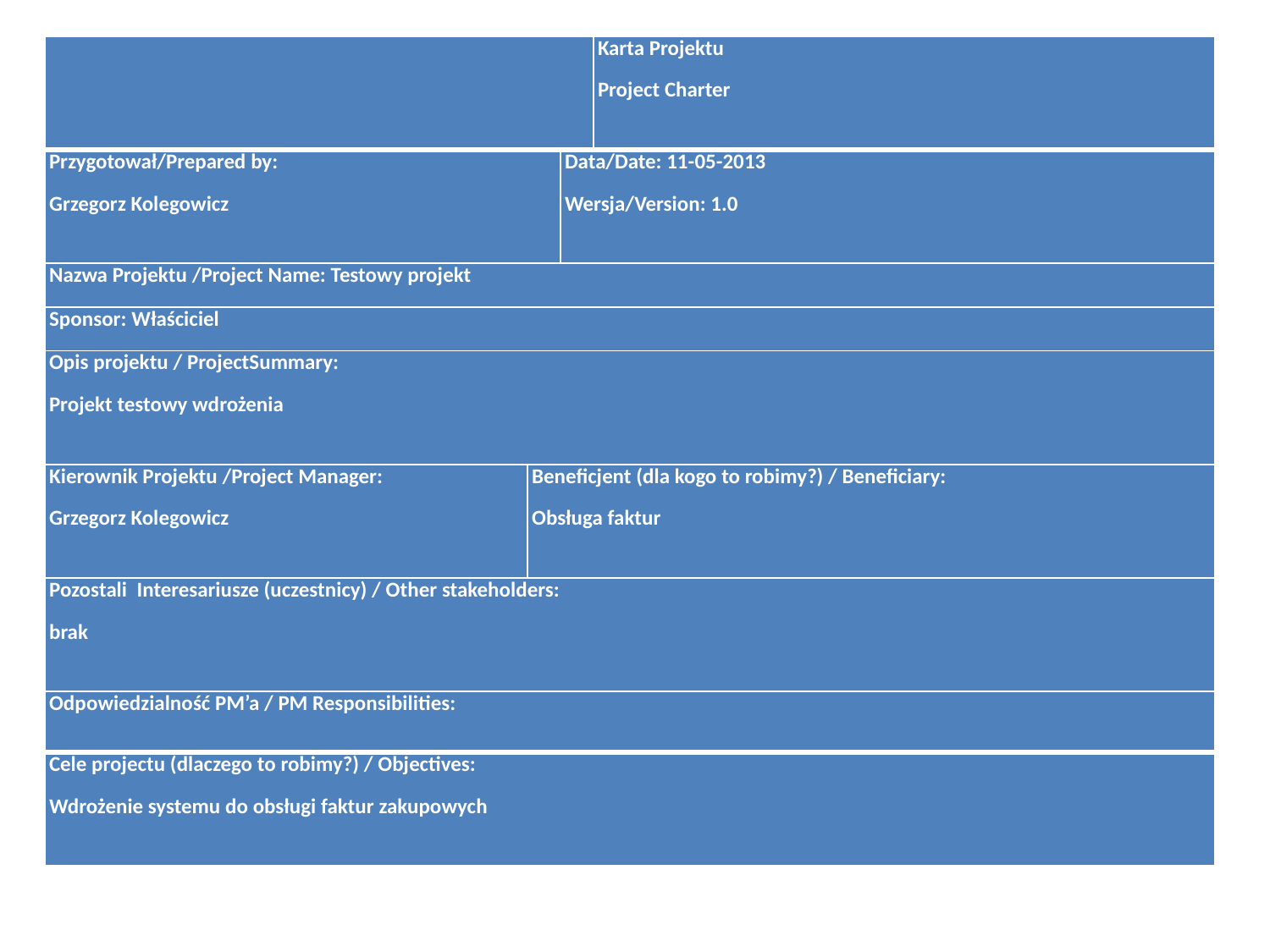

|  |  |  | Karta Projektu Project Charter |
| --- | --- | --- | --- |
| Przygotował/Prepared by: Grzegorz Kolegowicz |  | Data/Date: 11-05-2013 Wersja/Version: 1.0 |  |
| Nazwa Projektu /Project Name: Testowy projekt |  |  |  |
| Sponsor: Właściciel |  |  |  |
| Opis projektu / ProjectSummary: Projekt testowy wdrożenia |  |  |  |
| Kierownik Projektu /Project Manager: Grzegorz Kolegowicz | Beneficjent (dla kogo to robimy?) / Beneficiary: Obsługa faktur |  |  |
| Pozostali Interesariusze (uczestnicy) / Other stakeholders: brak |  |  |  |
| Odpowiedzialność PM’a / PM Responsibilities: |  |  |  |
| Cele projectu (dlaczego to robimy?) / Objectives: Wdrożenie systemu do obsługi faktur zakupowych |  |  |  |
#